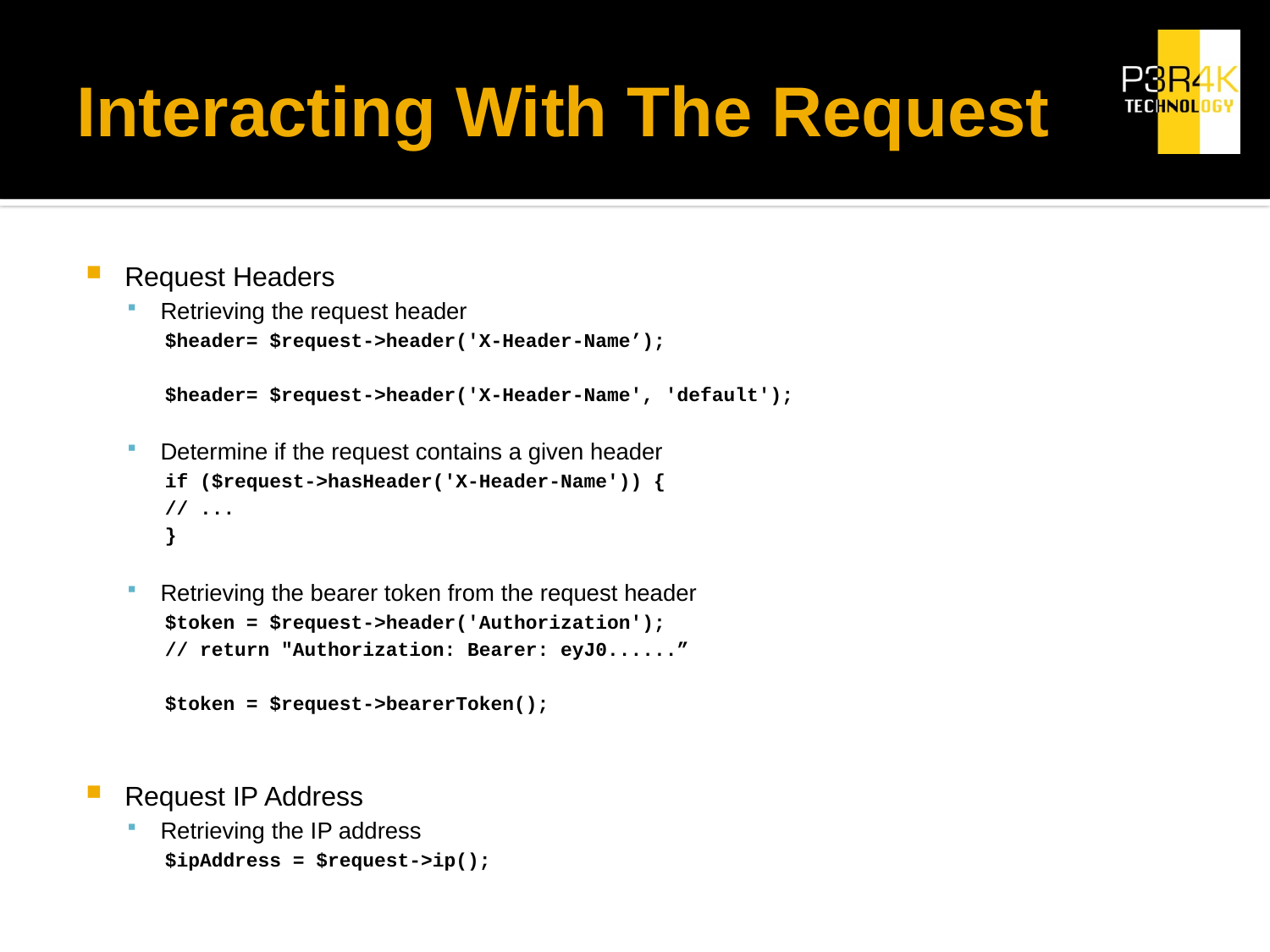

# Interacting With The Request
Request Headers
Retrieving the request header
$header= $request->header('X-Header-Name’);

$header= $request->header('X-Header-Name', 'default');

Determine if the request contains a given header
if ($request->hasHeader('X-Header-Name')) {
	// ...
}

Retrieving the bearer token from the request header
$token = $request->header('Authorization');
// return "Authorization: Bearer: eyJ0......”

$token = $request->bearerToken();

Request IP Address
Retrieving the IP address
$ipAddress = $request->ip();